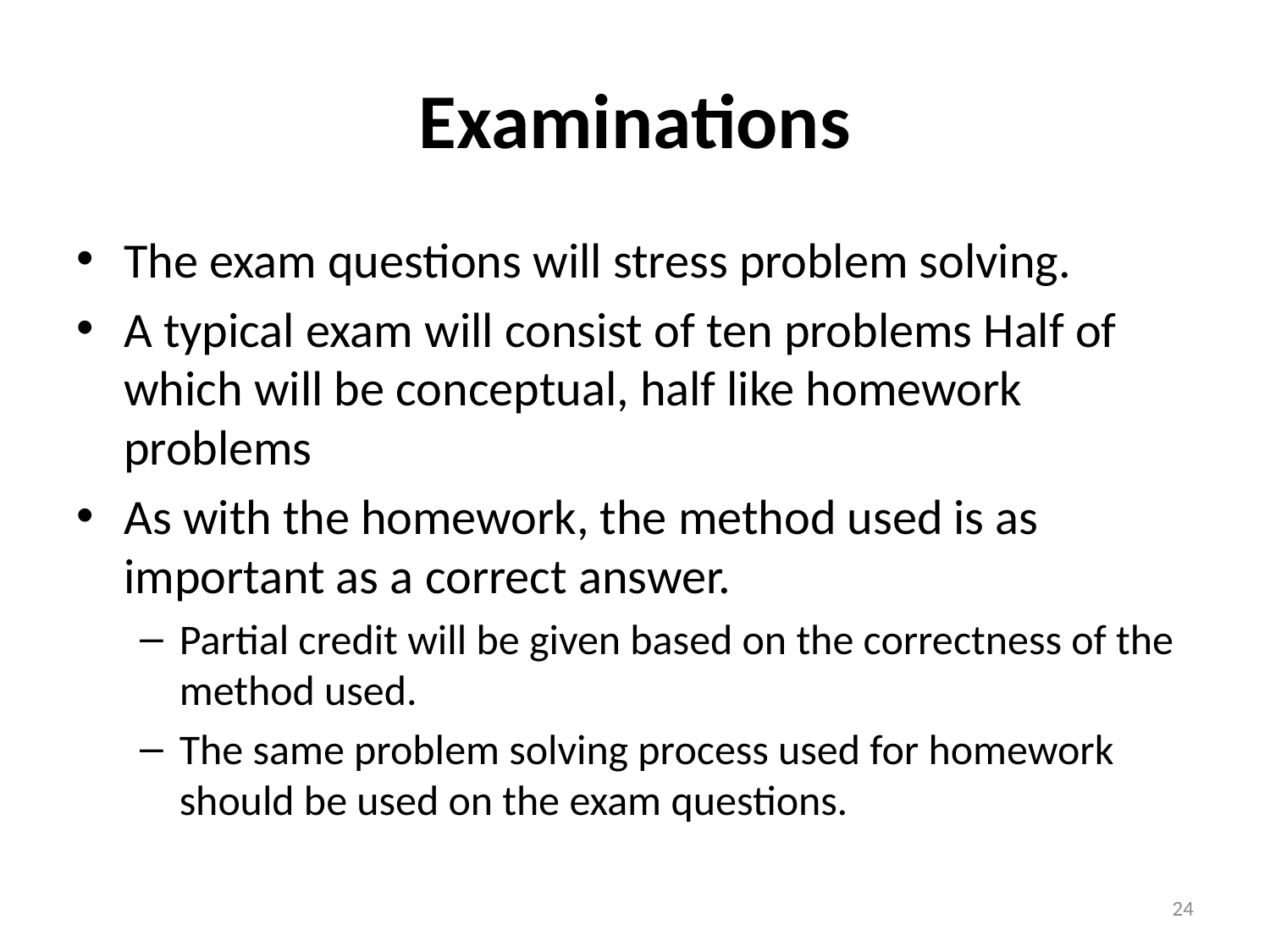

# Examinations
The exam questions will stress problem solving.
A typical exam will consist of ten problems Half of which will be conceptual, half like homework problems
As with the homework, the method used is as important as a correct answer.
Partial credit will be given based on the correctness of the method used.
The same problem solving process used for homework should be used on the exam questions.
24